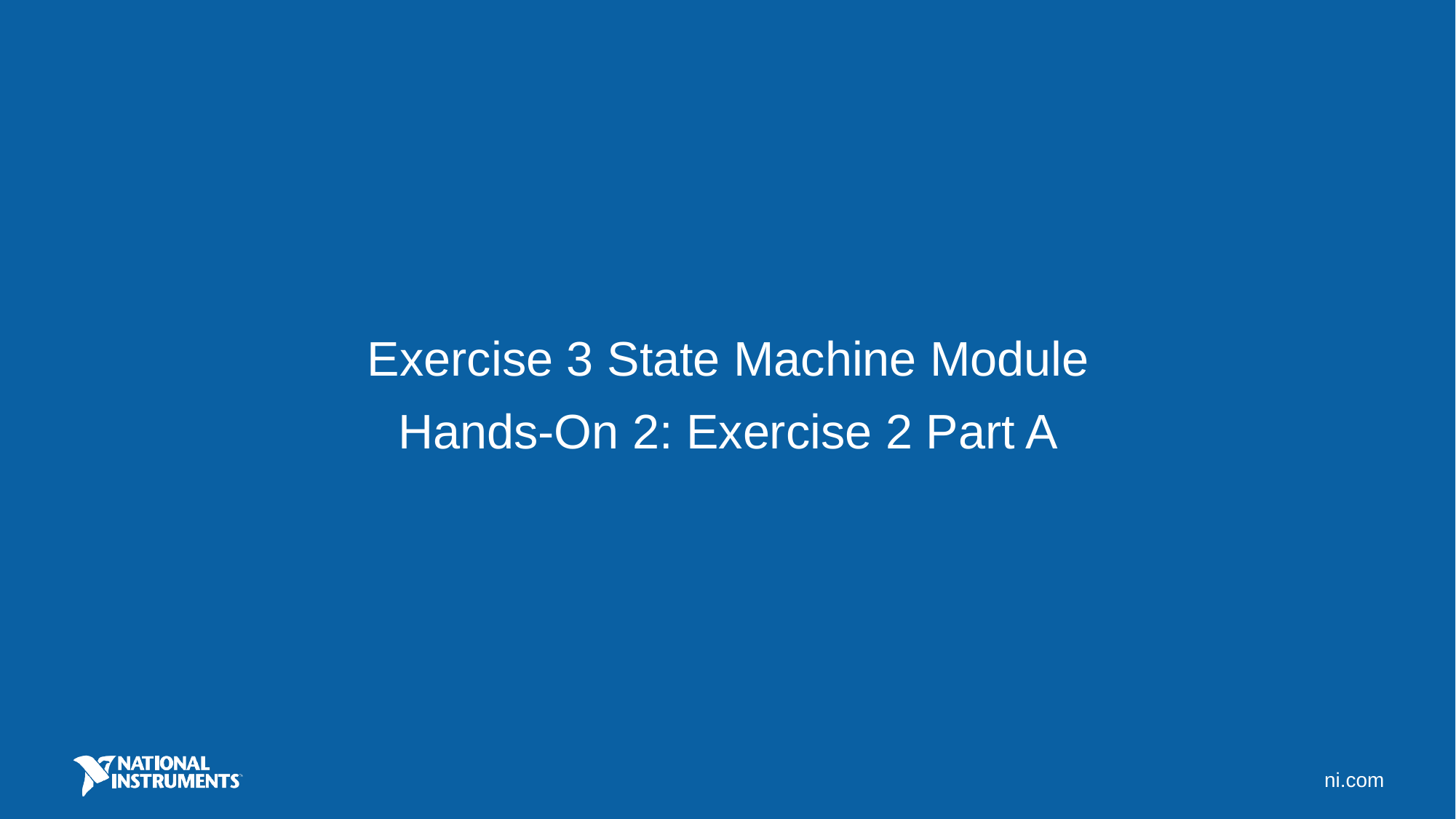

Exercise 3 State Machine Module
Hands-On 2: Exercise 2 Part A